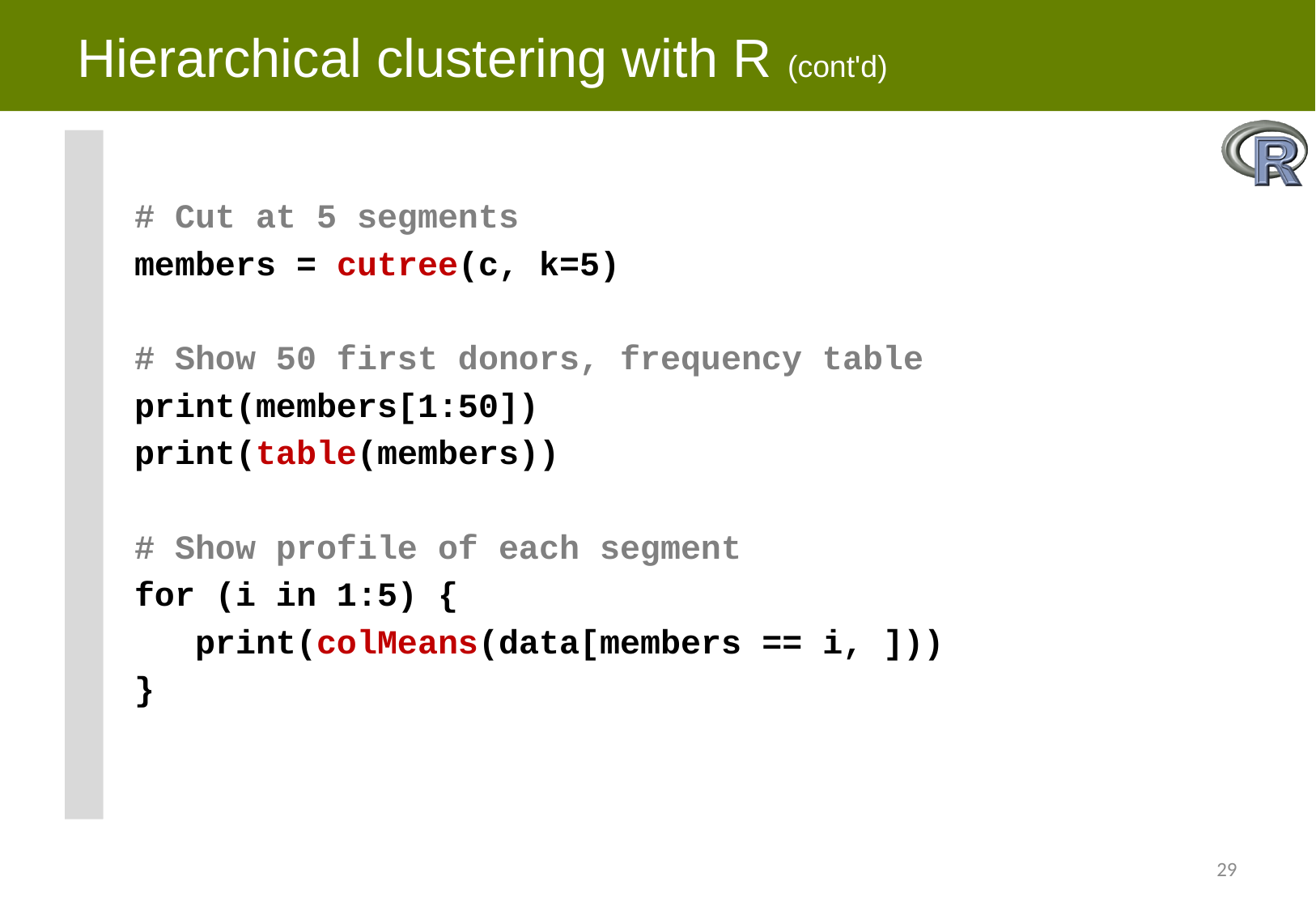

# Hierarchical clustering with R (cont'd)
# Cut at 5 segments
members = cutree(c, k=5)

# Show 50 first donors, frequency table
print(members[1:50])
print(table(members))

# Show profile of each segment
for (i in 1:5) {
   print(colMeans(data[members == i, ]))
}

29